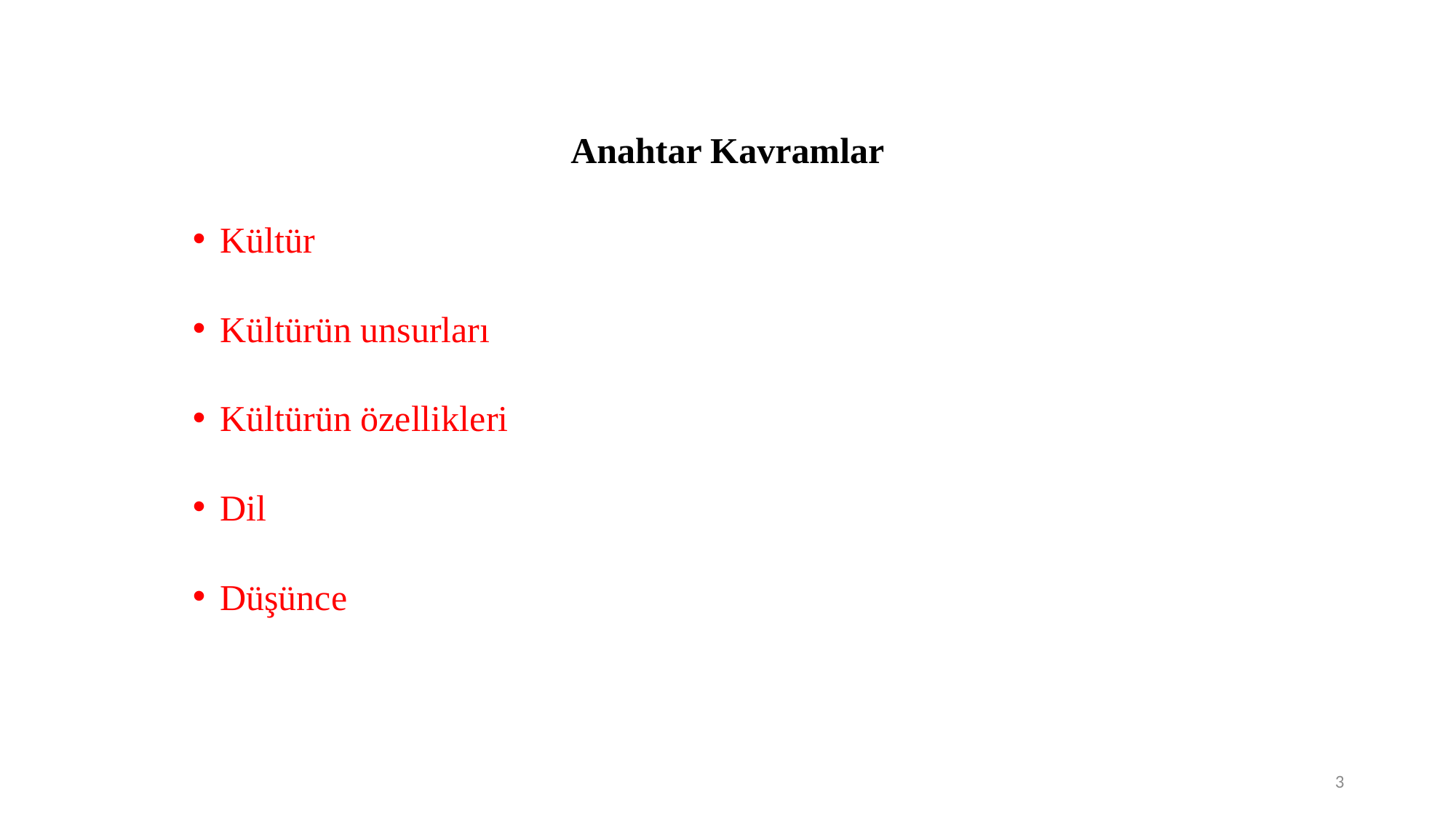

Anahtar Kavramlar
Kültür
Kültürün unsurları
Kültürün özellikleri
Dil
Düşünce

3